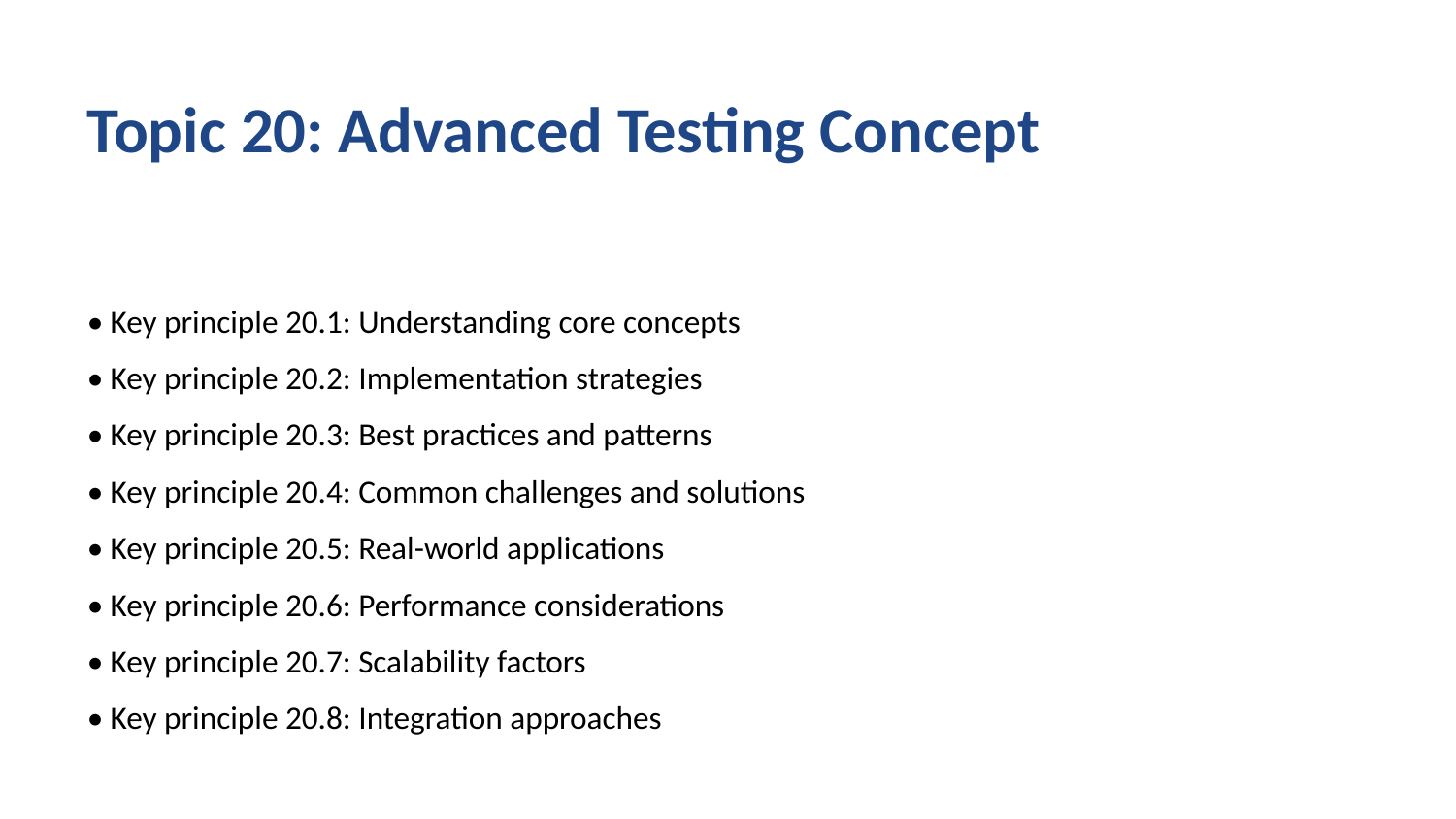

Topic 20: Advanced Testing Concept
• Key principle 20.1: Understanding core concepts
• Key principle 20.2: Implementation strategies
• Key principle 20.3: Best practices and patterns
• Key principle 20.4: Common challenges and solutions
• Key principle 20.5: Real-world applications
• Key principle 20.6: Performance considerations
• Key principle 20.7: Scalability factors
• Key principle 20.8: Integration approaches